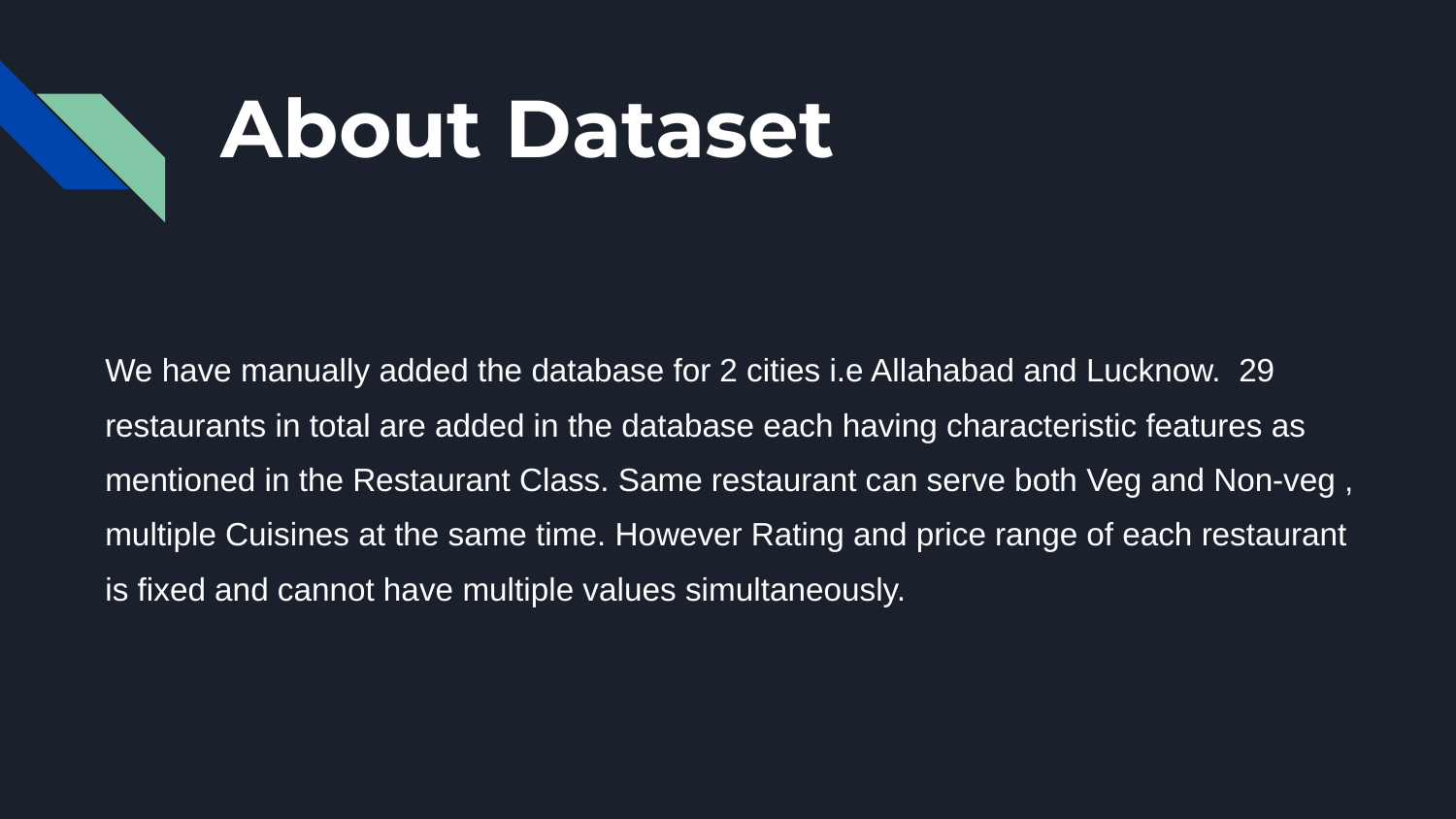

# About Dataset

We have manually added the database for 2 cities i.e Allahabad and Lucknow.  29 restaurants in total are added in the database each having characteristic features as mentioned in the Restaurant Class. Same restaurant can serve both Veg and Non-veg , multiple Cuisines at the same time. However Rating and price range of each restaurant is fixed and cannot have multiple values simultaneously.